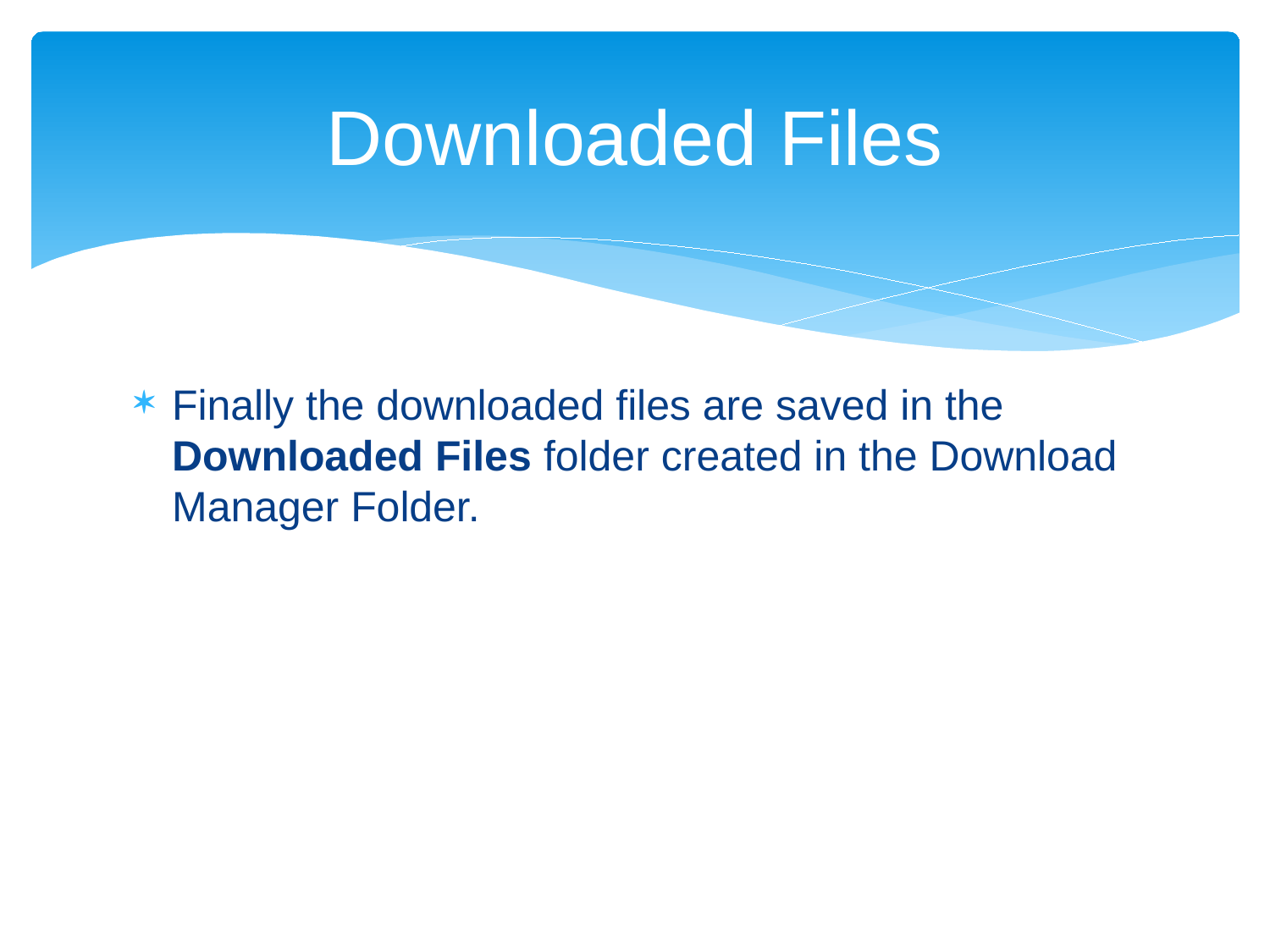

# Downloaded Files
Finally the downloaded files are saved in the Downloaded Files folder created in the Download Manager Folder.